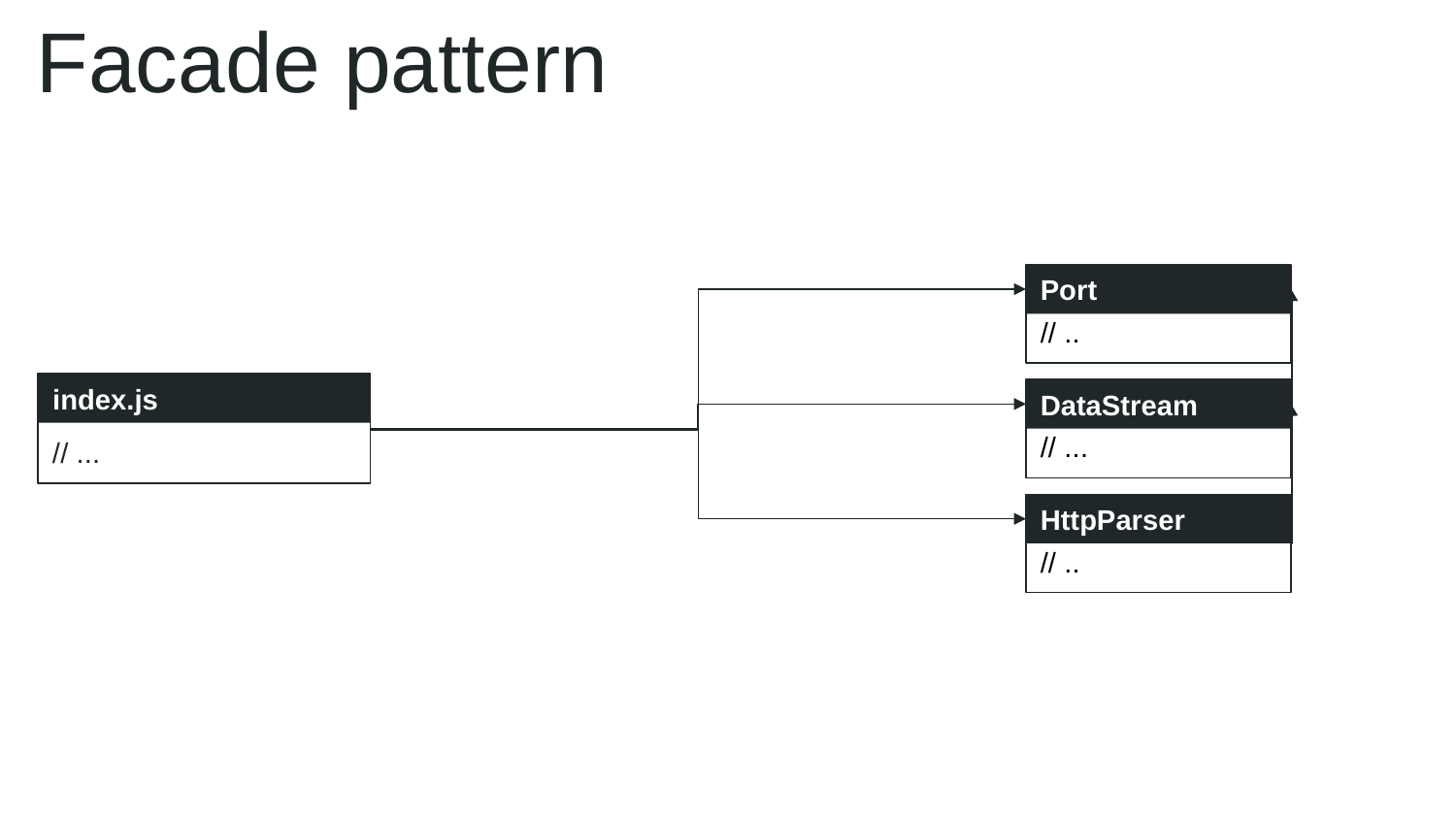

Facade pattern
Port
// ..
WServerFacade

// ...
DataStream
// ...
index.js
HttpParser
// ..